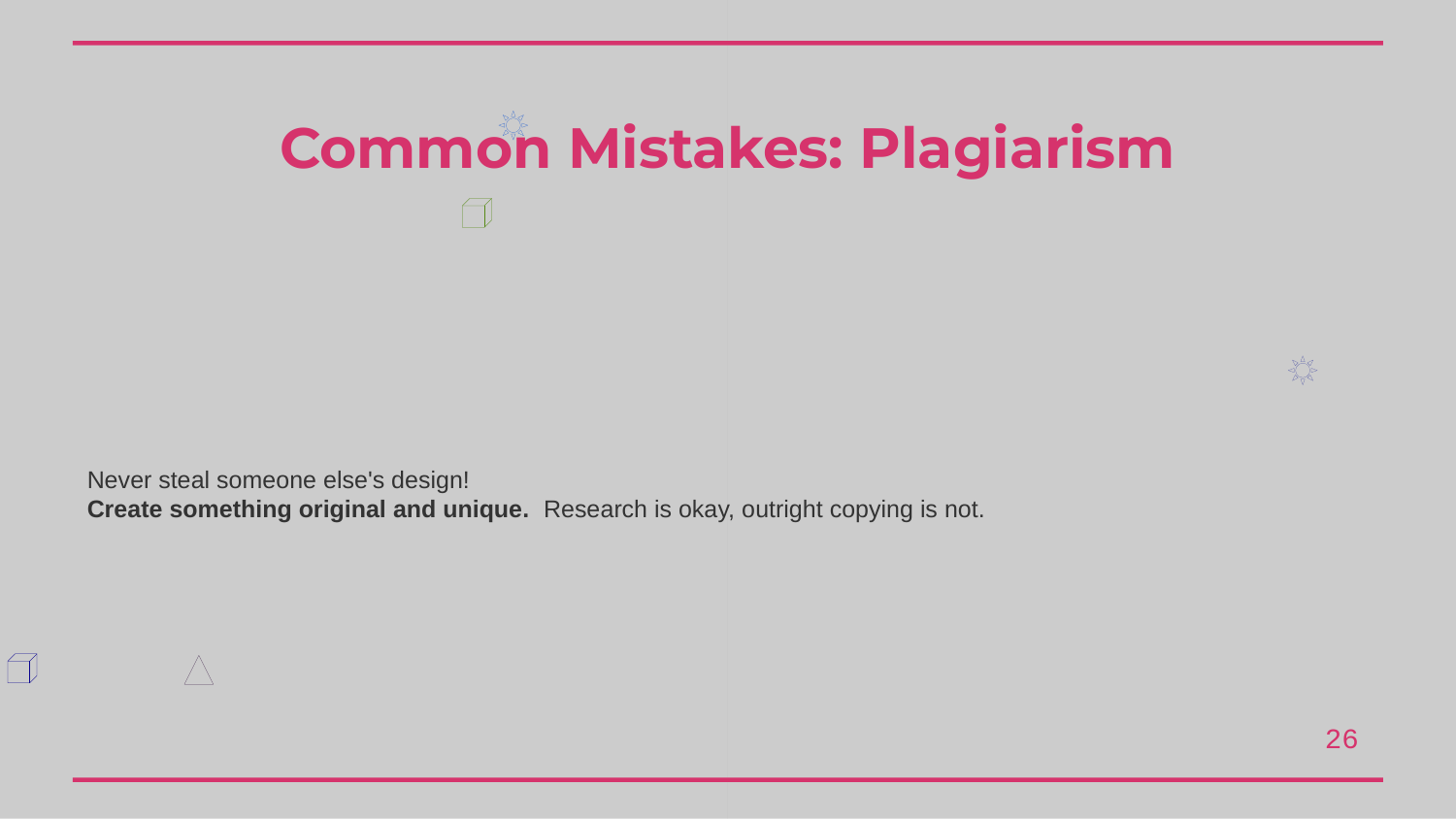

Common Mistakes: Plagiarism

Never steal someone else's design!
Create something original and unique.  Research is okay, outright copying is not.

26